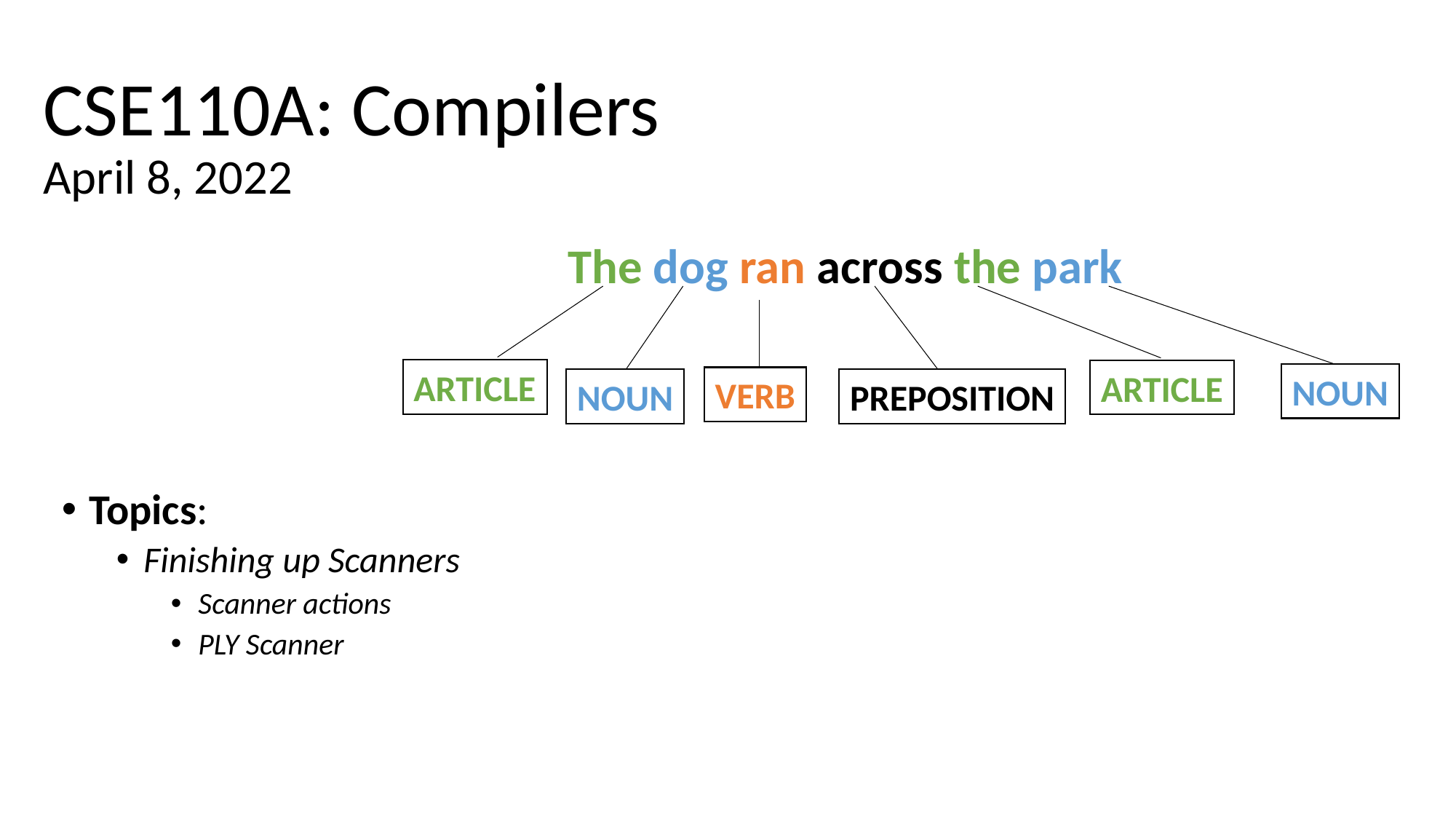

# CSE110A: Compilers April 8, 2022
The dog ran across the park
ARTICLE
ARTICLE
NOUN
VERB
PREPOSITION
NOUN
Topics:
Finishing up Scanners
Scanner actions
PLY Scanner